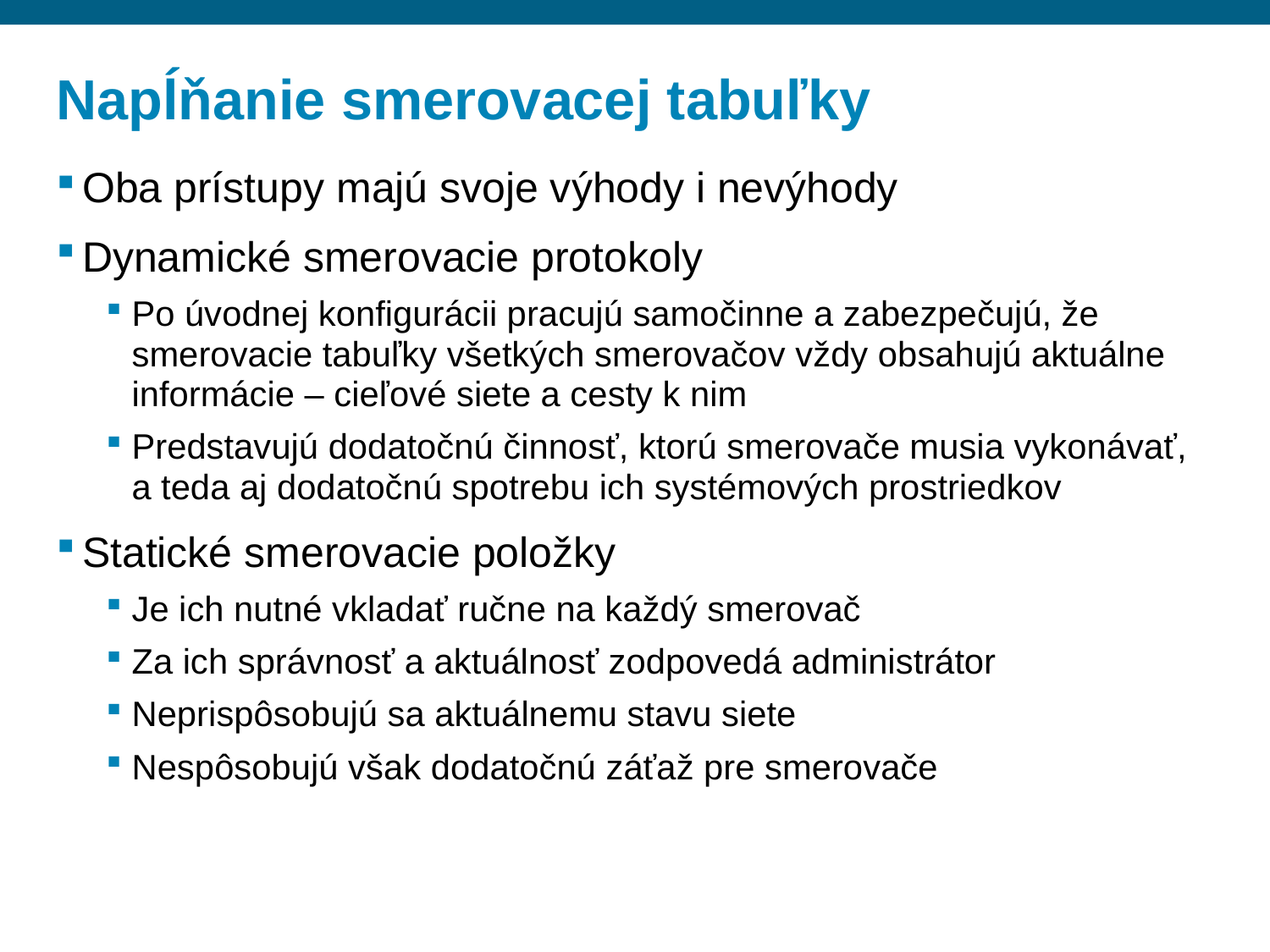

# Napĺňanie smerovacej tabuľky
Oba prístupy majú svoje výhody i nevýhody
Dynamické smerovacie protokoly
Po úvodnej konfigurácii pracujú samočinne a zabezpečujú, že smerovacie tabuľky všetkých smerovačov vždy obsahujú aktuálne informácie – cieľové siete a cesty k nim
Predstavujú dodatočnú činnosť, ktorú smerovače musia vykonávať, a teda aj dodatočnú spotrebu ich systémových prostriedkov
Statické smerovacie položky
Je ich nutné vkladať ručne na každý smerovač
Za ich správnosť a aktuálnosť zodpovedá administrátor
Neprispôsobujú sa aktuálnemu stavu siete
Nespôsobujú však dodatočnú záťaž pre smerovače